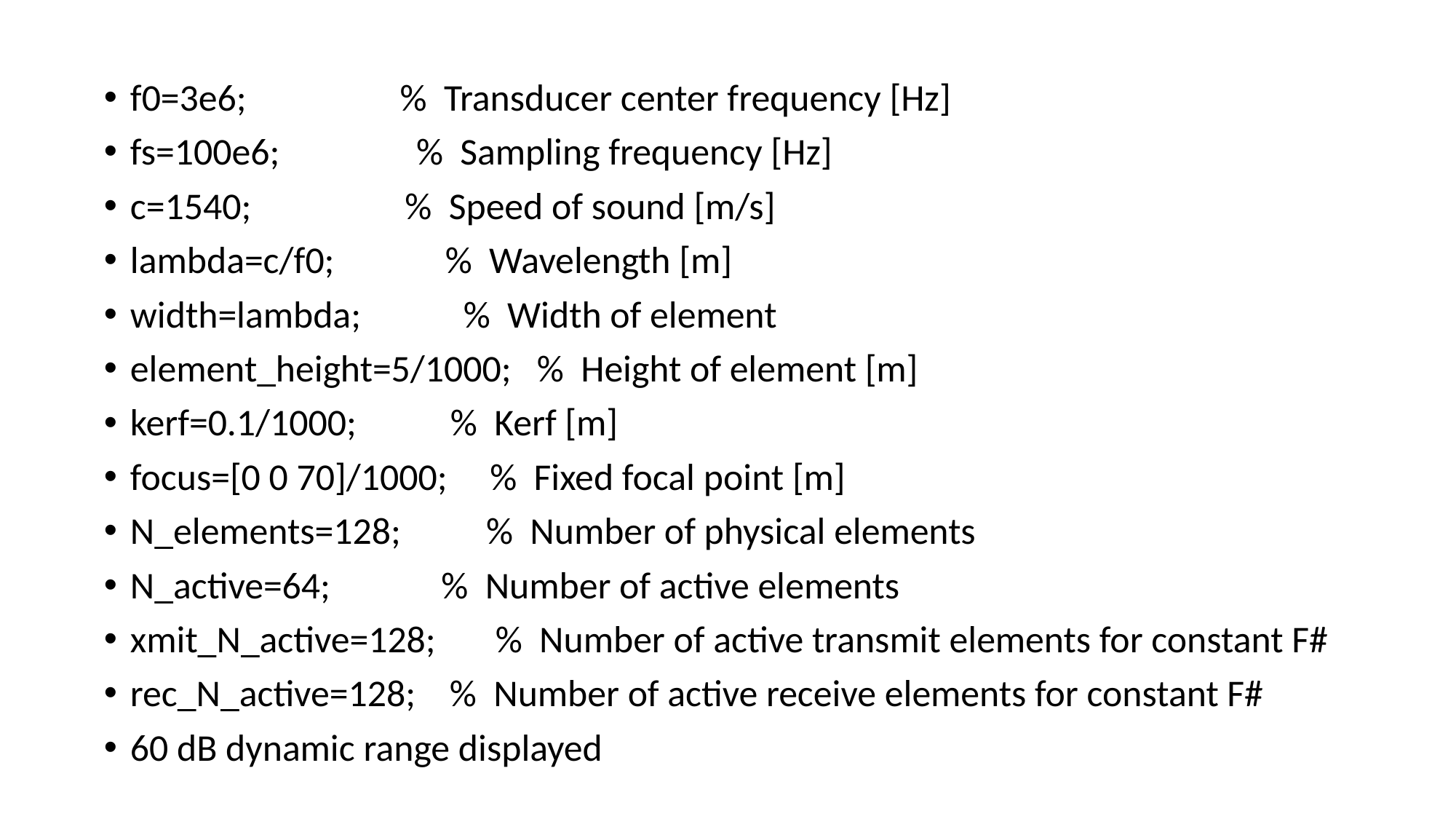

f0=3e6;                  %  Transducer center frequency [Hz]
fs=100e6;                %  Sampling frequency [Hz]
c=1540;                  %  Speed of sound [m/s]
lambda=c/f0;             %  Wavelength [m]
width=lambda;            %  Width of element
element_height=5/1000;   %  Height of element [m]
kerf=0.1/1000;           %  Kerf [m]
focus=[0 0 70]/1000;     %  Fixed focal point [m]
N_elements=128;          %  Number of physical elements
N_active=64;             %  Number of active elements
xmit_N_active=128;       %  Number of active transmit elements for constant F#
rec_N_active=128;    %  Number of active receive elements for constant F#
60 dB dynamic range displayed